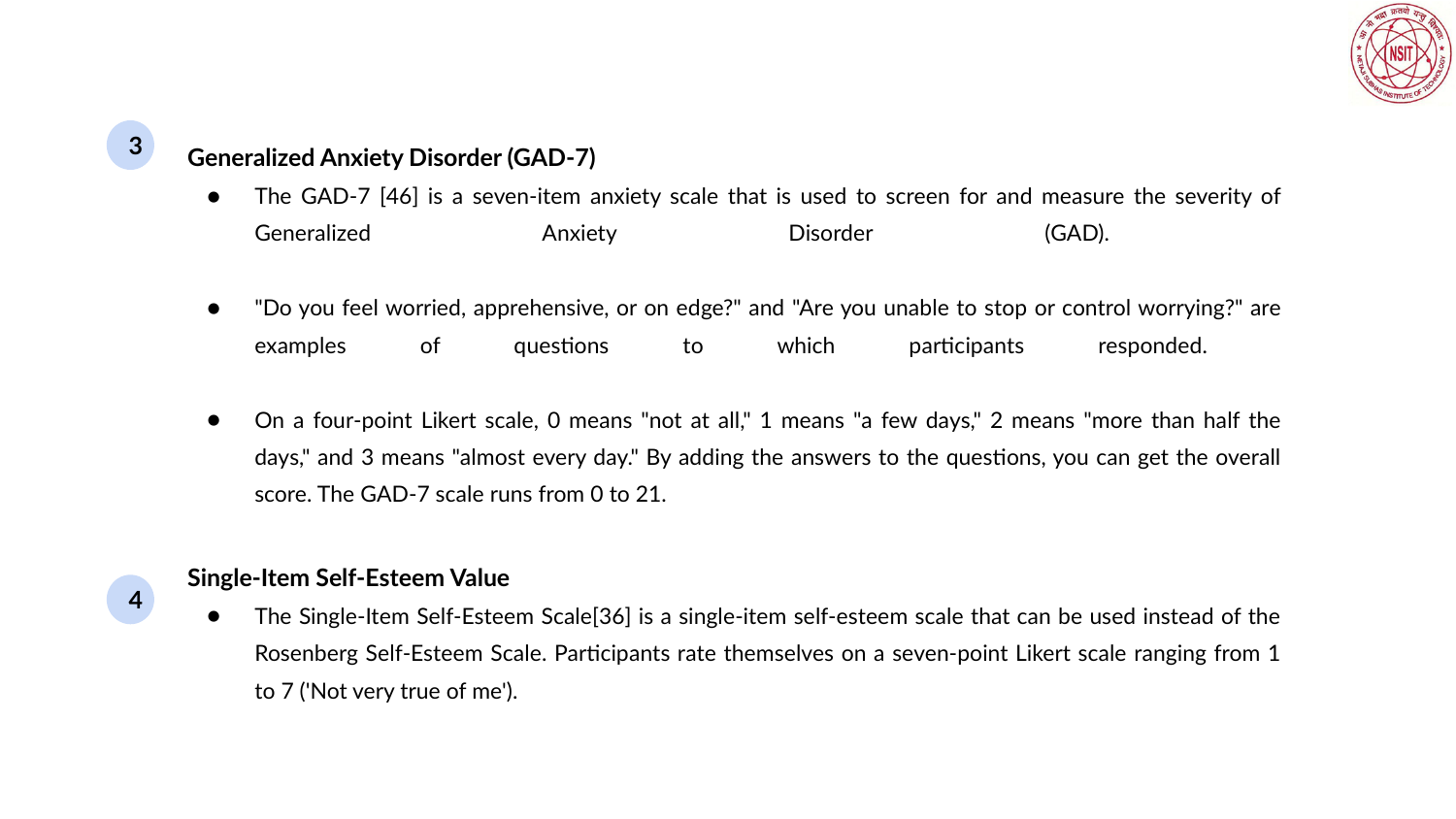

Generalized Anxiety Disorder (GAD-7)
The GAD-7 [46] is a seven-item anxiety scale that is used to screen for and measure the severity of Generalized Anxiety Disorder (GAD).
"Do you feel worried, apprehensive, or on edge?" and "Are you unable to stop or control worrying?" are examples of questions to which participants responded.
On a four-point Likert scale, 0 means "not at all," 1 means "a few days," 2 means "more than half the days," and 3 means "almost every day." By adding the answers to the questions, you can get the overall score. The GAD-7 scale runs from 0 to 21.

 Single-Item Self-Esteem Value
The Single-Item Self-Esteem Scale[36] is a single-item self-esteem scale that can be used instead of the Rosenberg Self-Esteem Scale. Participants rate themselves on a seven-point Likert scale ranging from 1 to 7 ('Not very true of me').
3
4